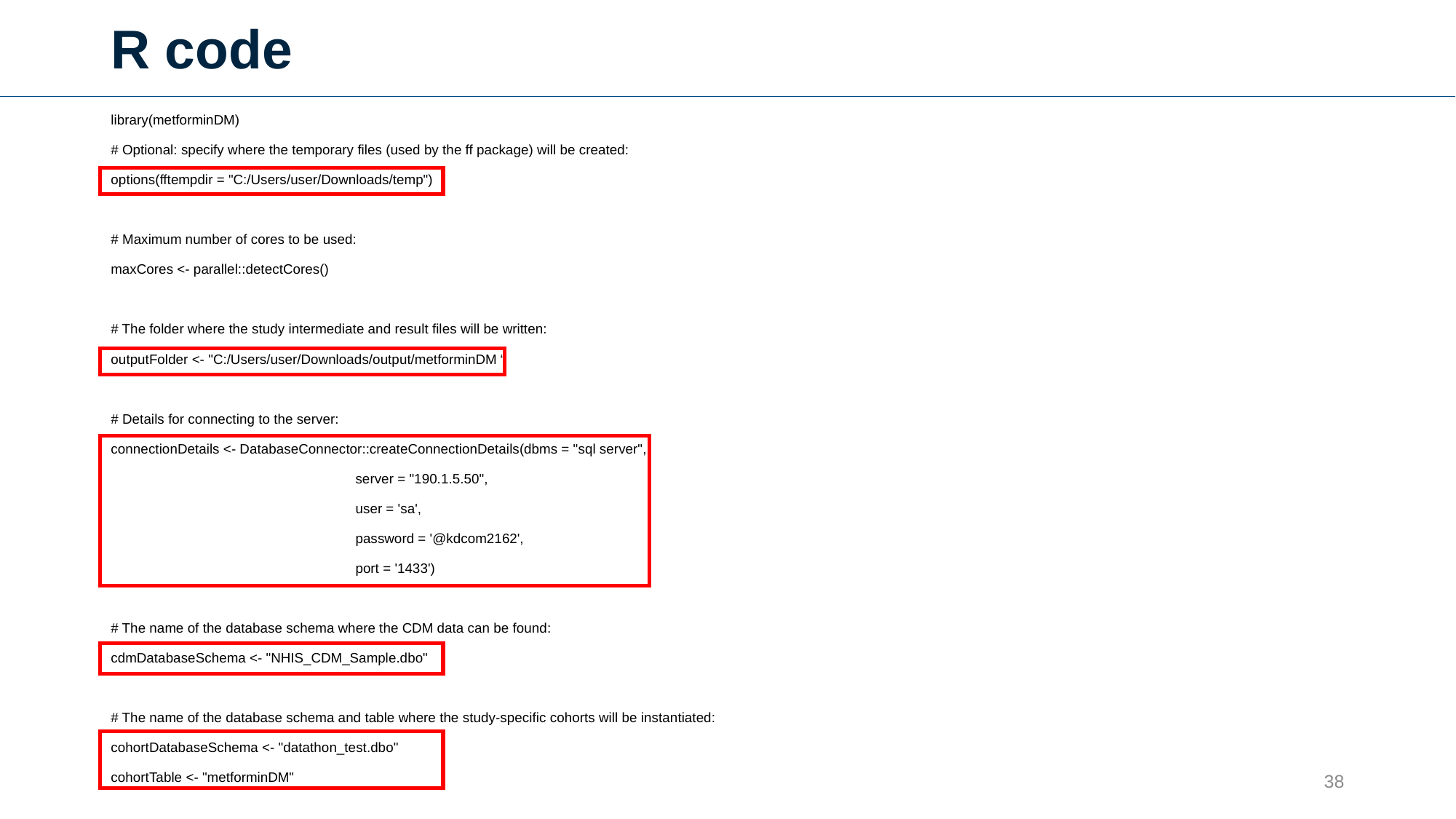

R code
library(metforminDM)
# Optional: specify where the temporary files (used by the ff package) will be created:
options(fftempdir = "C:/Users/user/Downloads/temp")

# Maximum number of cores to be used:
maxCores <- parallel::detectCores()

# The folder where the study intermediate and result files will be written:
outputFolder <- "C:/Users/user/Downloads/output/metforminDM “

# Details for connecting to the server:
connectionDetails <- DatabaseConnector::createConnectionDetails(dbms = "sql server",
                                                                server = "190.1.5.50",
                                                                user = 'sa',
                                                                password = '@kdcom2162',
                                                                port = '1433')

# The name of the database schema where the CDM data can be found:
cdmDatabaseSchema <- "NHIS_CDM_Sample.dbo"

# The name of the database schema and table where the study-specific cohorts will be instantiated:
cohortDatabaseSchema <- "datathon_test.dbo"
cohortTable <- "metforminDM"

38